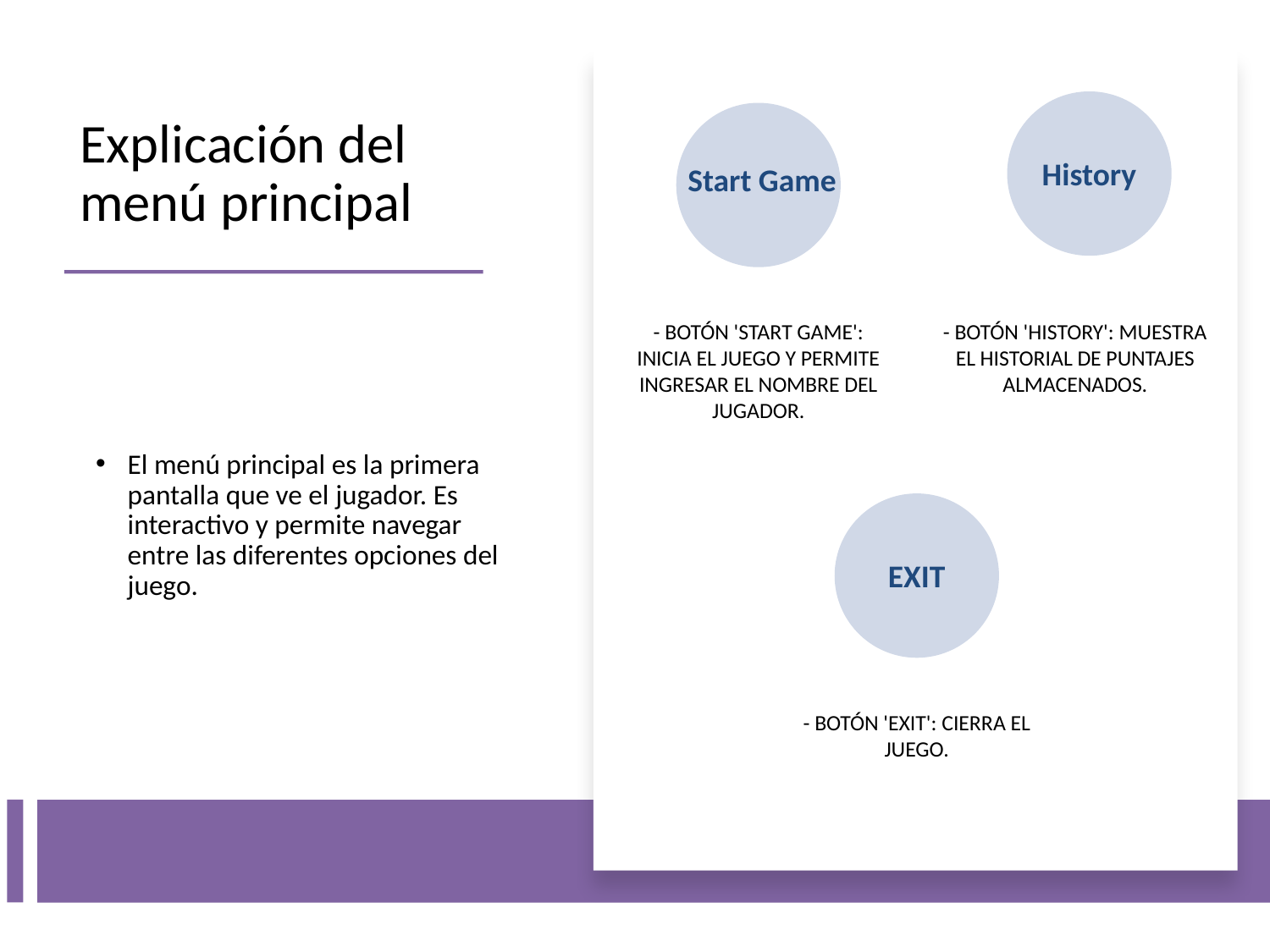

# Explicación del menú principal

- Botón 'Start Game': Inicia el juego y permite ingresar el nombre del jugador.
- Botón 'History': Muestra el historial de puntajes almacenados.

- Botón 'Exit': Cierra el juego.
History
Start Game

El menú principal es la primera pantalla que ve el jugador. Es interactivo y permite navegar entre las diferentes opciones del juego.
EXIT